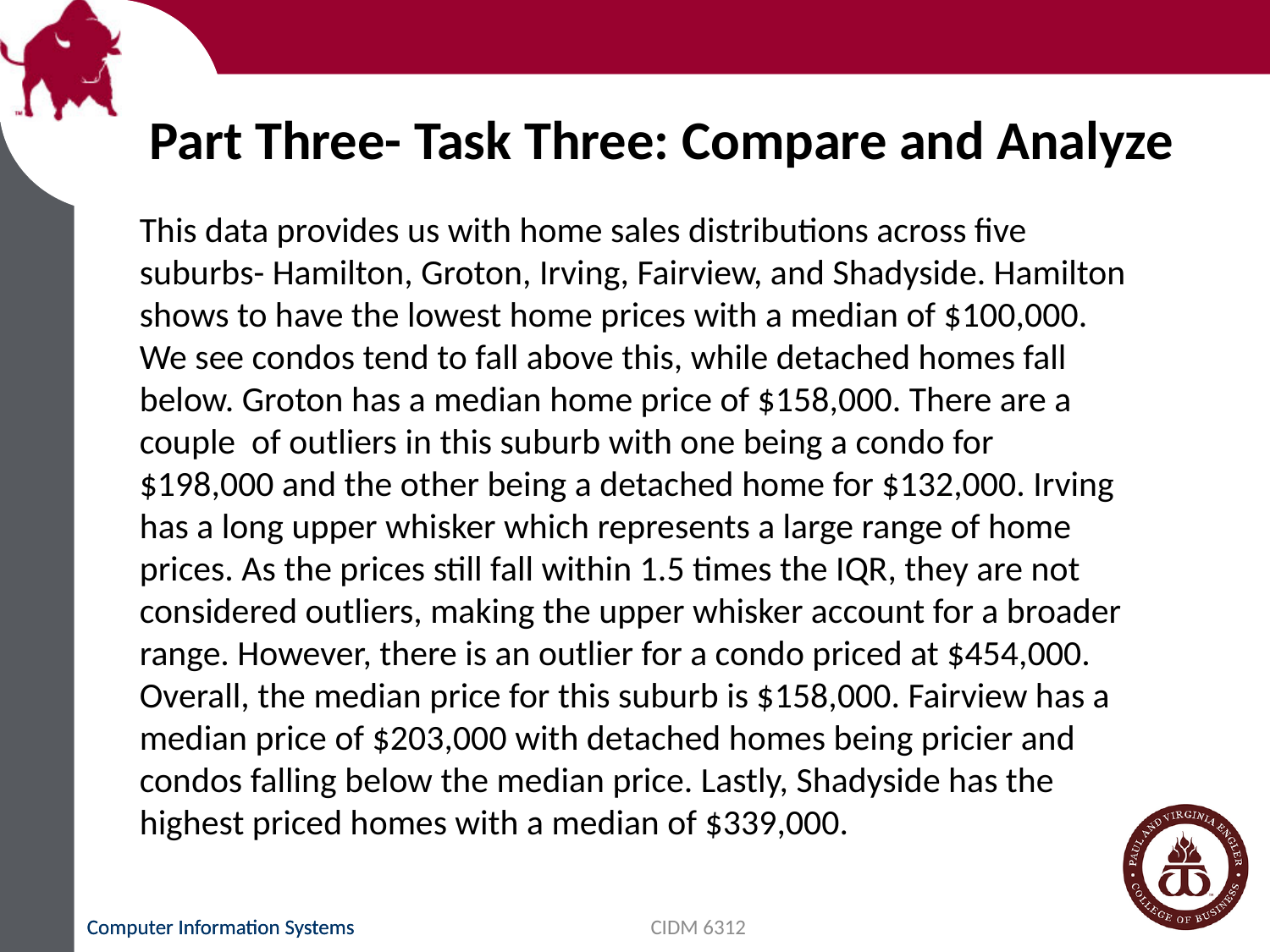

# Part Three- Task Three: Compare and Analyze
This data provides us with home sales distributions across five suburbs- Hamilton, Groton, Irving, Fairview, and Shadyside. Hamilton shows to have the lowest home prices with a median of $100,000. We see condos tend to fall above this, while detached homes fall below. Groton has a median home price of $158,000. There are a couple  of outliers in this suburb with one being a condo for $198,000 and the other being a detached home for $132,000. Irving has a long upper whisker which represents a large range of home prices. As the prices still fall within 1.5 times the IQR, they are not considered outliers, making the upper whisker account for a broader range. However, there is an outlier for a condo priced at $454,000. Overall, the median price for this suburb is $158,000. Fairview has a median price of $203,000 with detached homes being pricier and condos falling below the median price. Lastly, Shadyside has the highest priced homes with a median of $339,000.
CIDM 6312